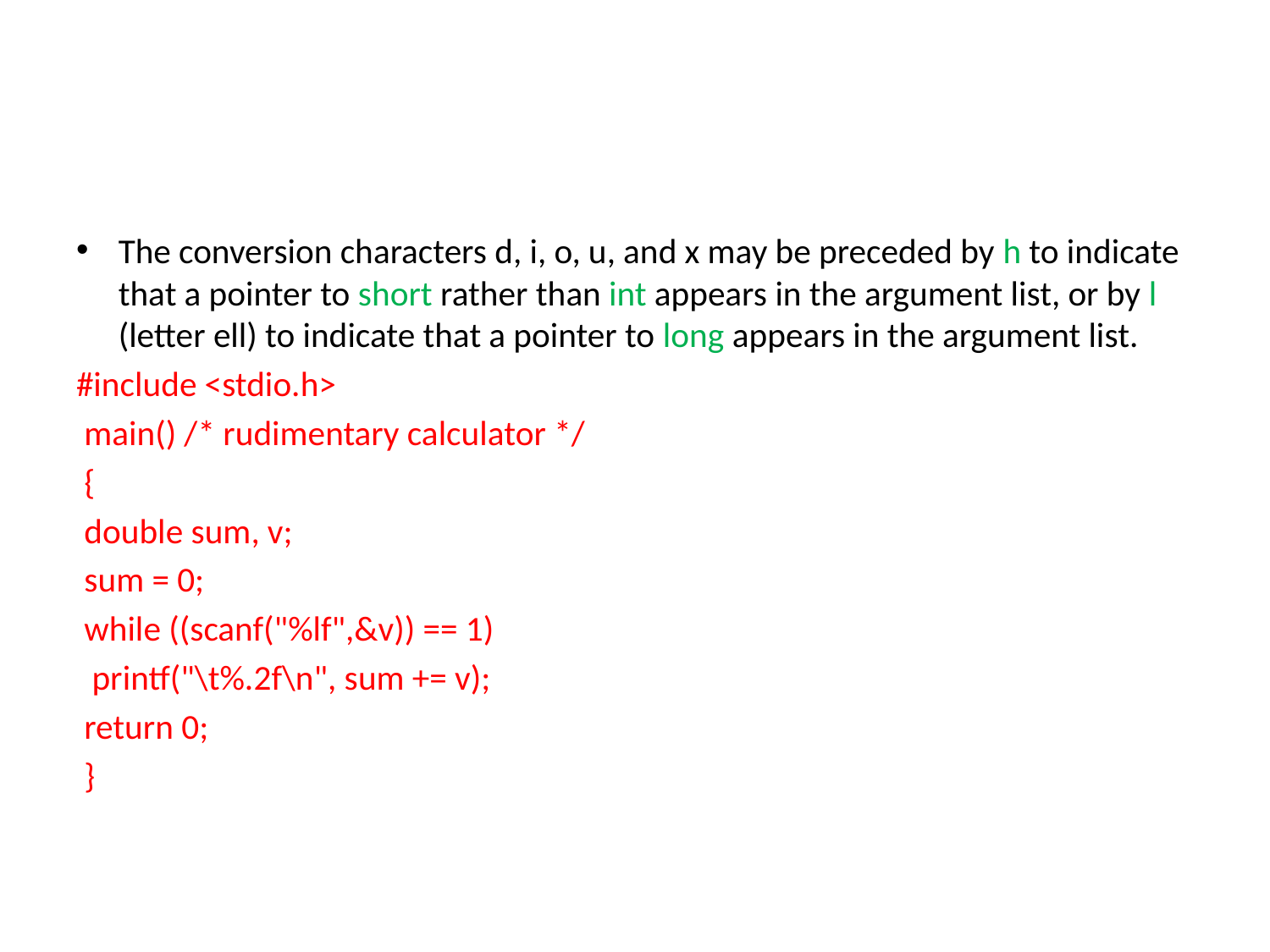

#
The conversion characters d, i, o, u, and x may be preceded by h to indicate that a pointer to short rather than int appears in the argument list, or by l (letter ell) to indicate that a pointer to long appears in the argument list.
#include <stdio.h>
 main() /* rudimentary calculator */
 {
 double sum, v;
 sum = 0;
 while ((scanf("%lf",&v)) == 1)
  printf("\t%.2f\n", sum += v);
 return 0;
 }